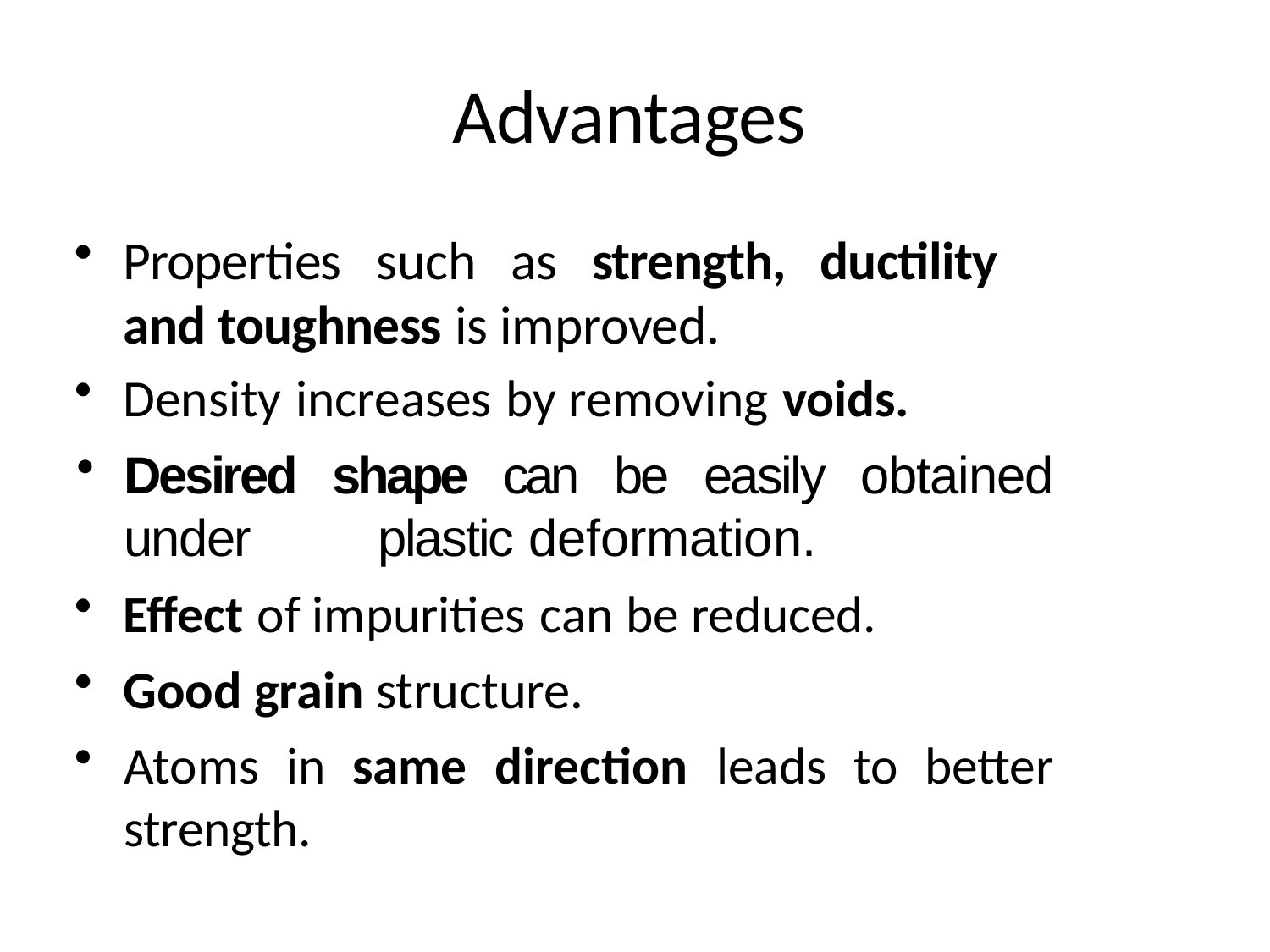

# Advantages
Properties such as strength, ductility and toughness is improved.
Density increases by removing voids.
Desired shape can be easily obtained under 	plastic deformation.
Effect of impurities can be reduced.
Good grain structure.
Atoms in same direction leads to better strength.